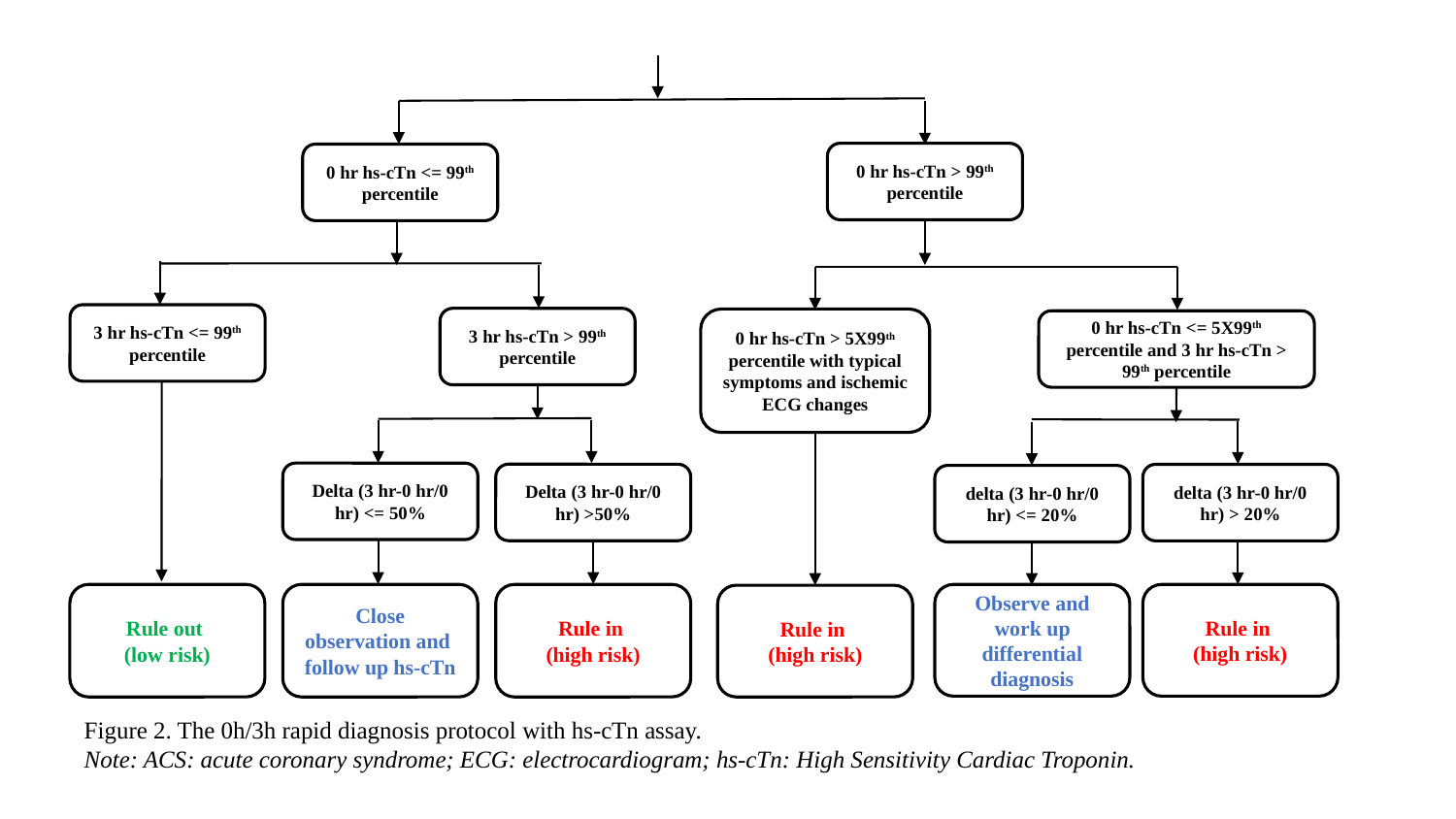

0 hr hs-cTn > 99th percentile
0 hr hs-cTn <= 99th percentile
3 hr hs-cTn <= 99th percentile
3 hr hs-cTn > 99th percentile
0 hr hs-cTn > 5X99th percentile with typical symptoms and ischemic ECG changes
0 hr hs-cTn <= 5X99th percentile and 3 hr hs-cTn > 99th percentile
Delta (3 hr-0 hr/0 hr) <= 50%
Delta (3 hr-0 hr/0 hr) >50%
delta (3 hr-0 hr/0 hr) > 20%
delta (3 hr-0 hr/0 hr) <= 20%
Rule out
(low risk)
Close observation and
follow up hs-cTn
Rule in
(high risk)
Rule in
(high risk)
Observe and work up differential diagnosis
Rule in
(high risk)
Figure 2. The 0h/3h rapid diagnosis protocol with hs-cTn assay.
Note: ACS: acute coronary syndrome; ECG: electrocardiogram; hs-cTn: High Sensitivity Cardiac Troponin.